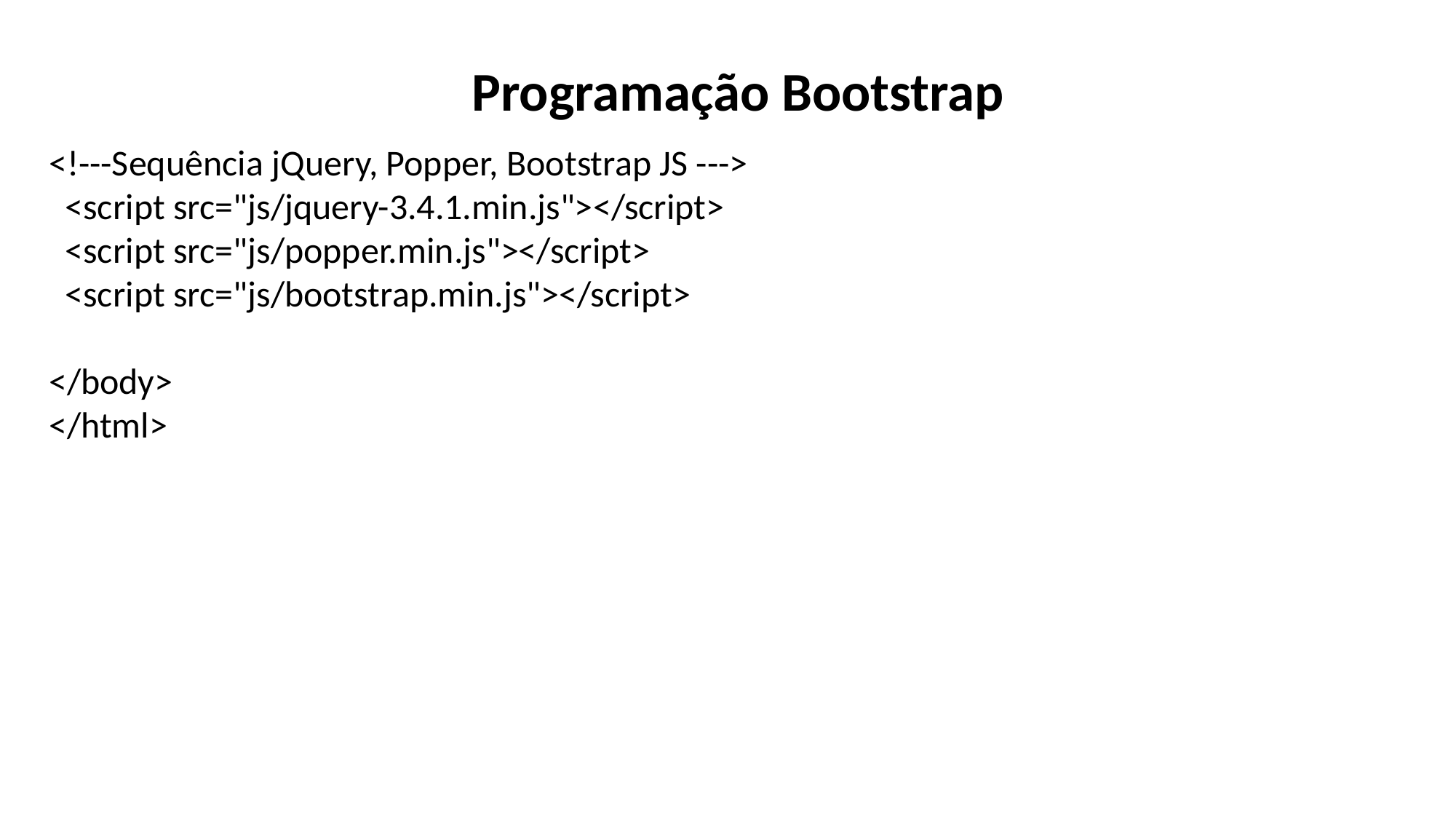

Programação Bootstrap
<!---Sequência jQuery, Popper, Bootstrap JS --->
  <script src="js/jquery-3.4.1.min.js"></script>
  <script src="js/popper.min.js"></script>
  <script src="js/bootstrap.min.js"></script>

</body>
</html>